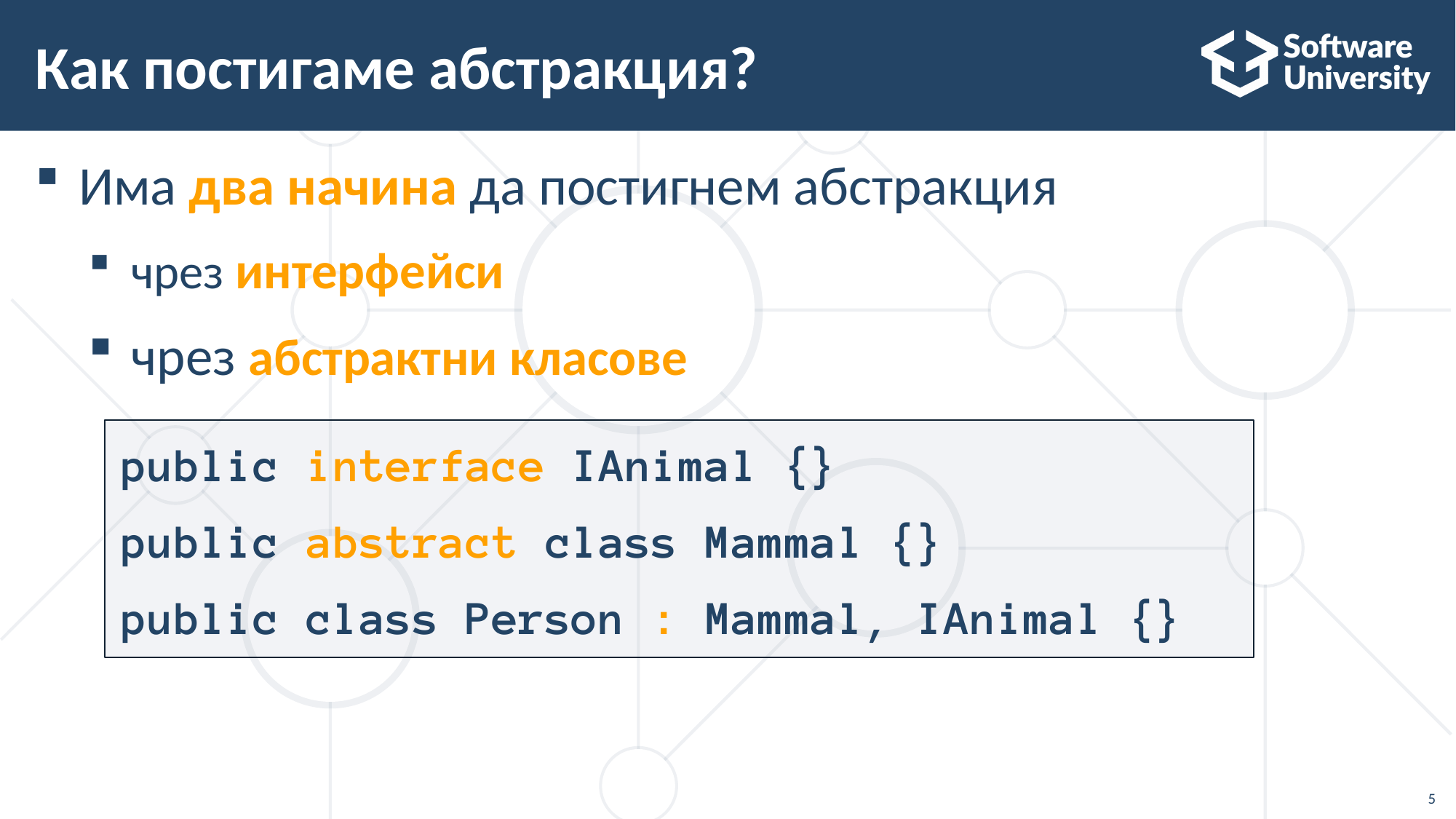

# Как постигаме абстракция?
Има два начина да постигнем абстракция
чрез интерфейси
чрез абстрактни класове
public interface IAnimal {}
public abstract class Mammal {}
public class Person : Mammal, IAnimal {}
5